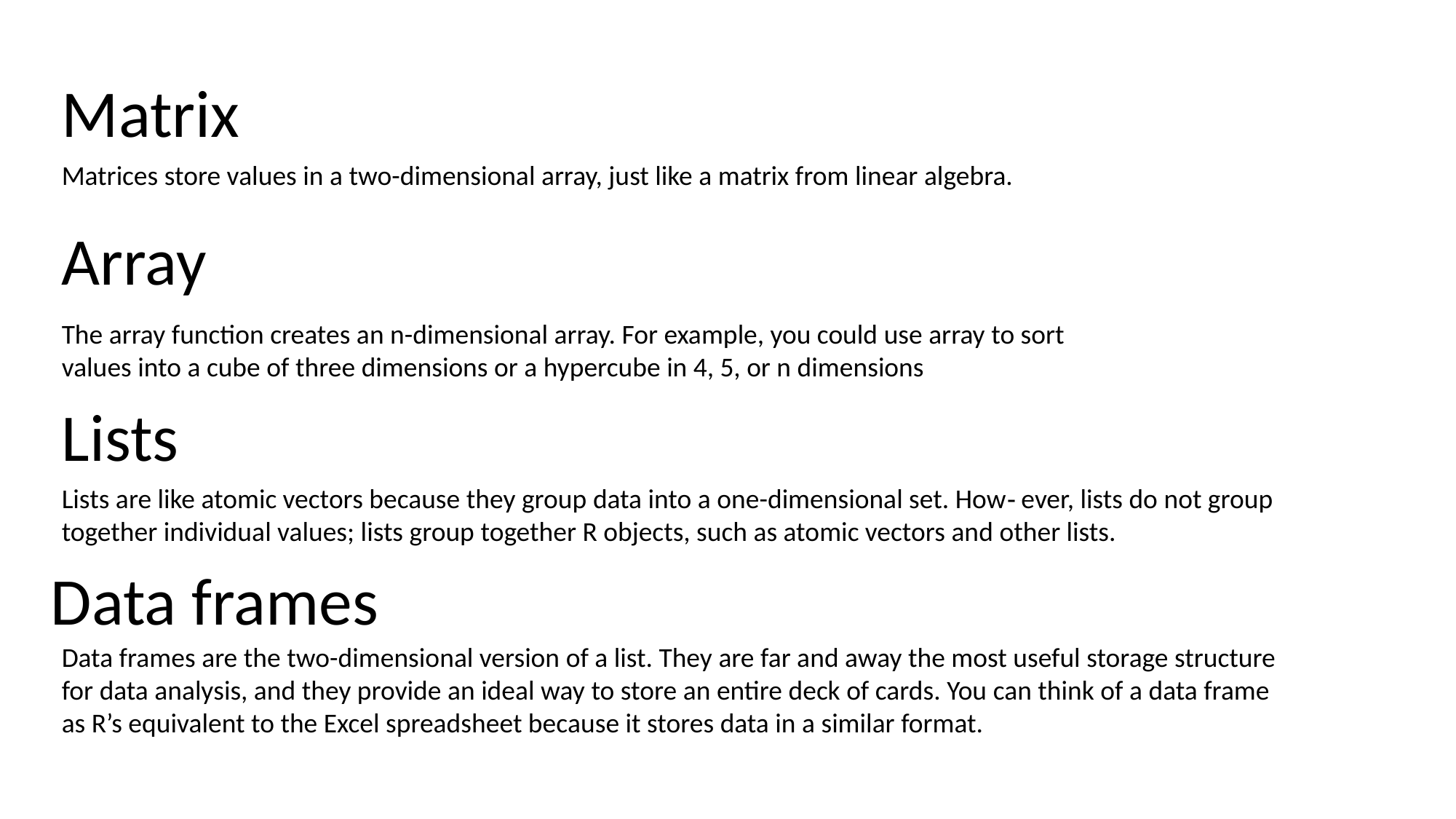

# Matrix
Matrices store values in a two-dimensional array, just like a matrix from linear algebra.
Array
The array function creates an n-dimensional array. For example, you could use array to sort values into a cube of three dimensions or a hypercube in 4, 5, or n dimensions
Lists
Lists are like atomic vectors because they group data into a one-dimensional set. How‐ ever, lists do not group together individual values; lists group together R objects, such as atomic vectors and other lists.
Data frames
Data frames are the two-dimensional version of a list. They are far and away the most useful storage structure for data analysis, and they provide an ideal way to store an entire deck of cards. You can think of a data frame as R’s equivalent to the Excel spreadsheet because it stores data in a similar format.